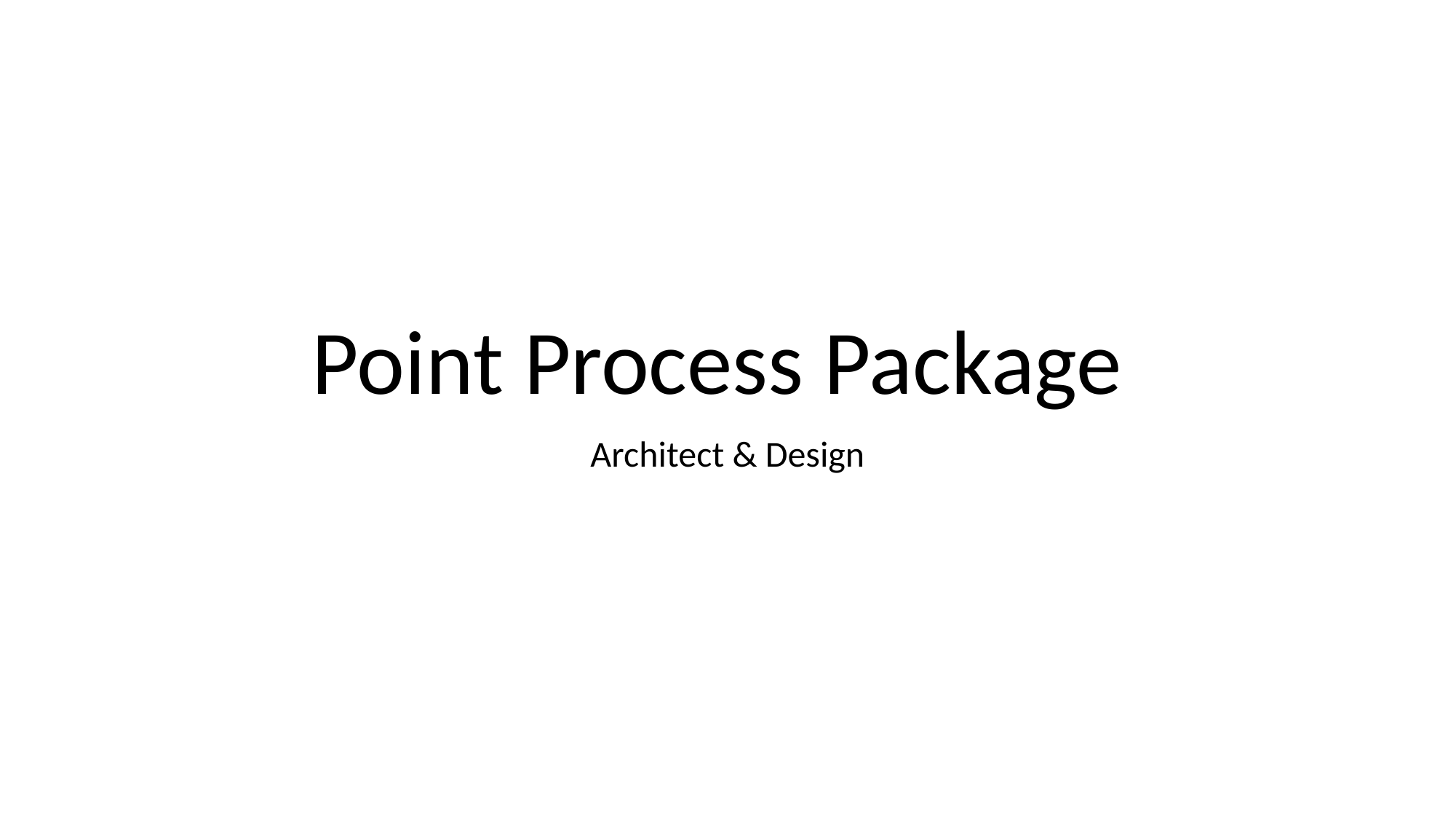

# Point Process Package
Architect & Design